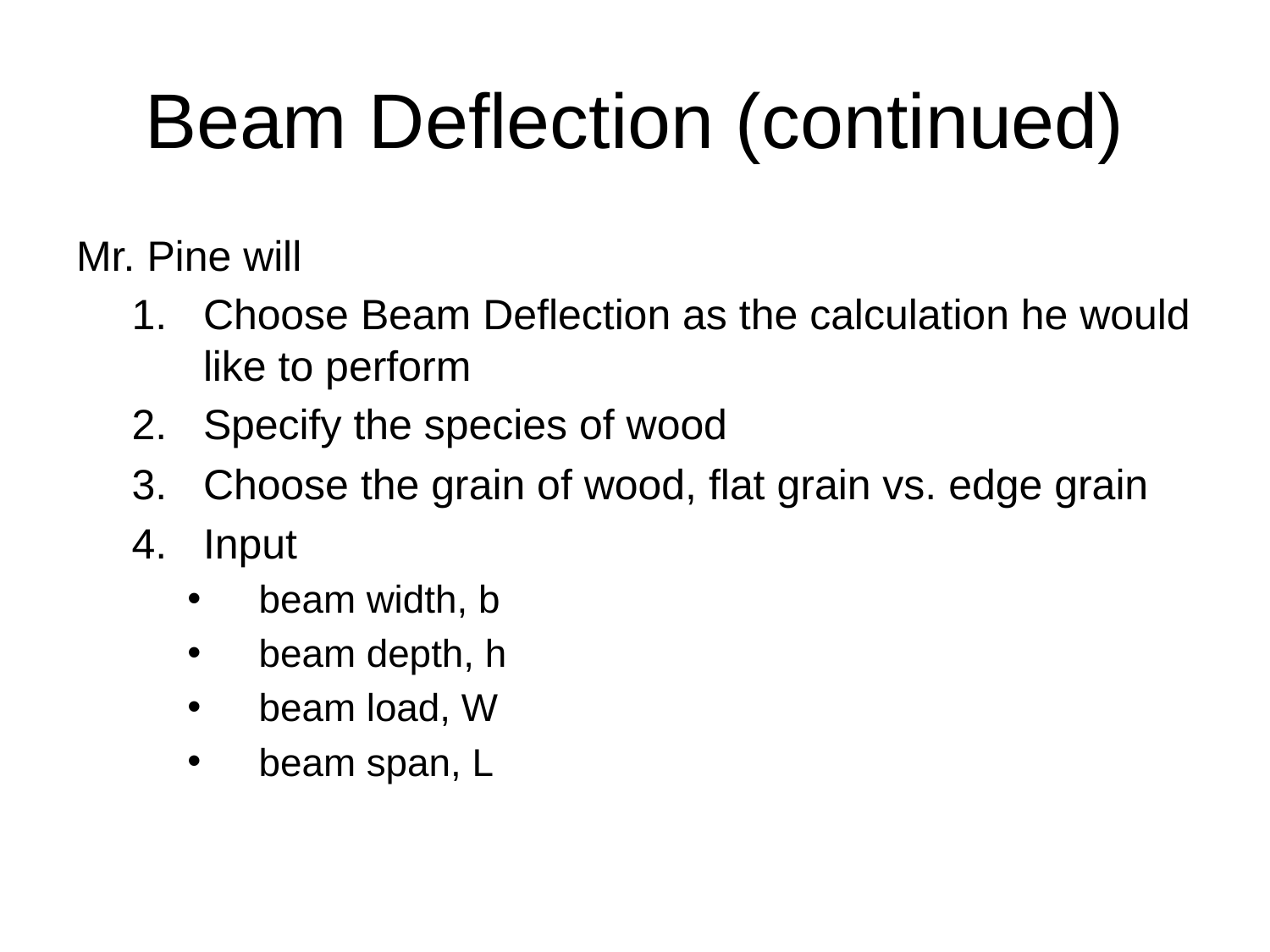

# Beam Deflection (continued)
Mr. Pine will
Choose Beam Deflection as the calculation he would like to perform
Specify the species of wood
Choose the grain of wood, flat grain vs. edge grain
Input
beam width, b
beam depth, h
beam load, W
beam span, L